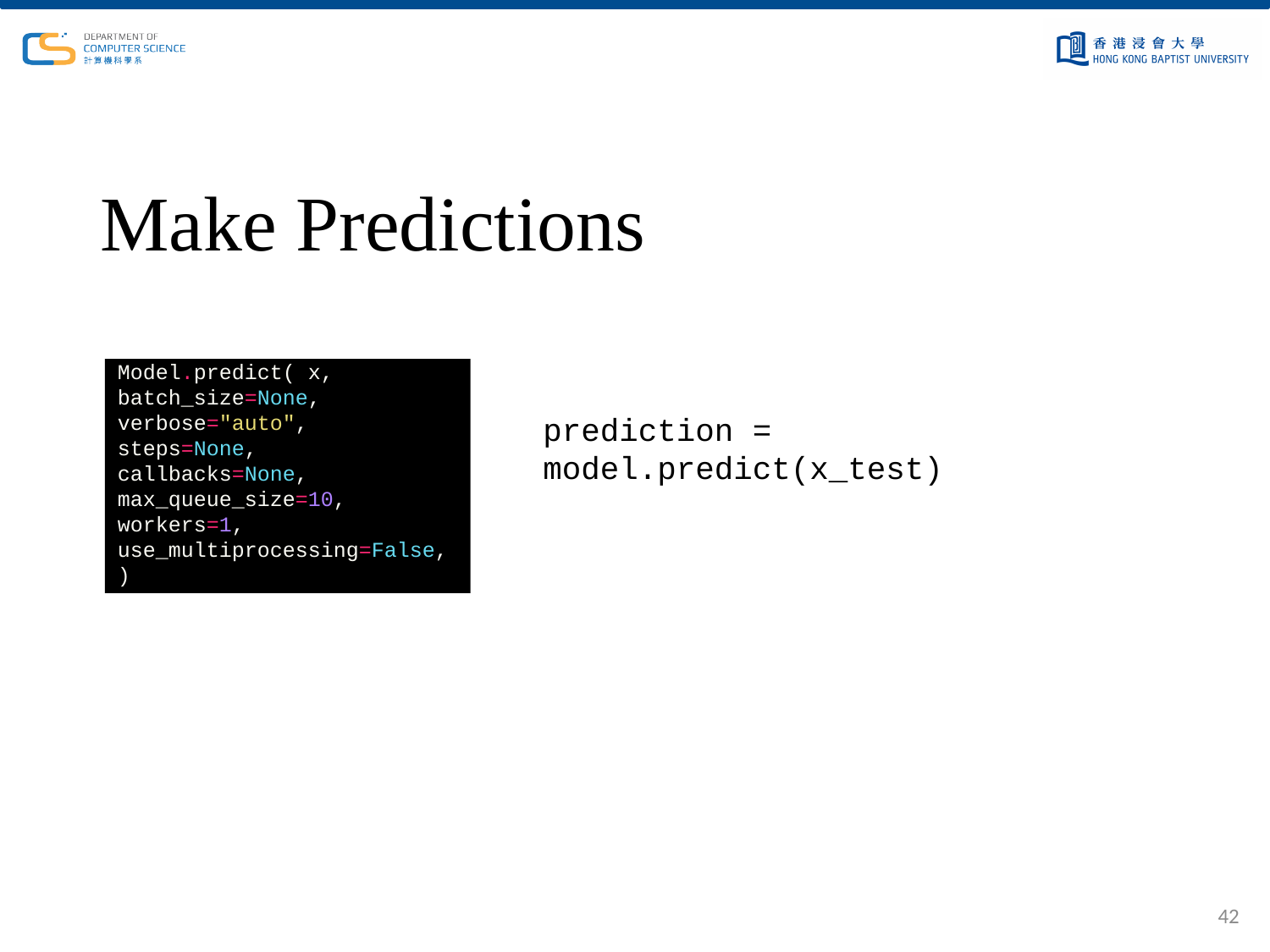

# Make Predictions
Model.predict( x, batch_size=None, verbose="auto", steps=None, callbacks=None, max_queue_size=10, workers=1, use_multiprocessing=False, )
prediction = model.predict(x_test)
42